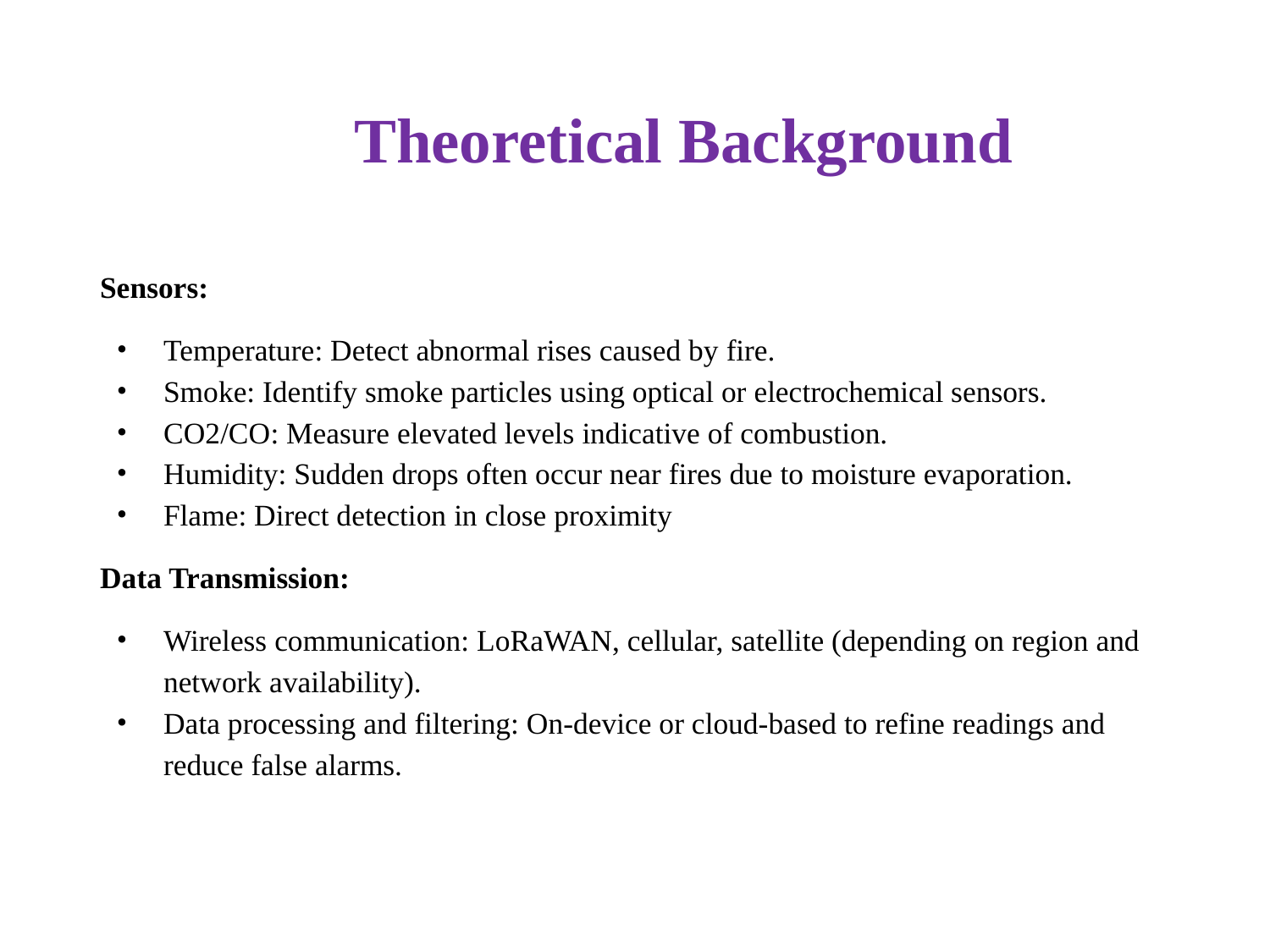

# Theoretical Background
Sensors:
Temperature: Detect abnormal rises caused by fire.
Smoke: Identify smoke particles using optical or electrochemical sensors.
CO2/CO: Measure elevated levels indicative of combustion.
Humidity: Sudden drops often occur near fires due to moisture evaporation.
Flame: Direct detection in close proximity
Data Transmission:
Wireless communication: LoRaWAN, cellular, satellite (depending on region and network availability).
Data processing and filtering: On-device or cloud-based to refine readings and reduce false alarms.